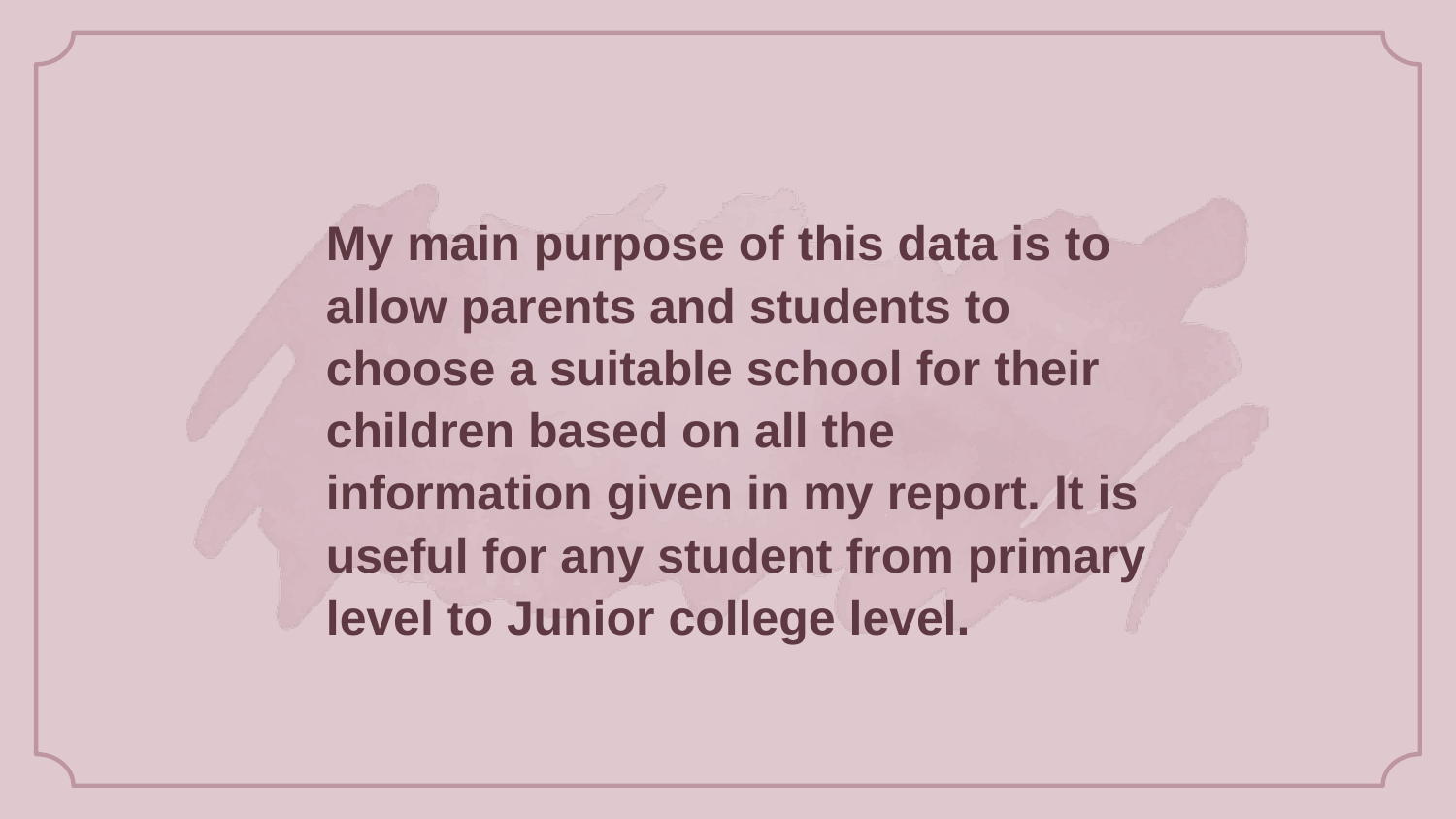

My main purpose of this data is to allow parents and students to choose a suitable school for their children based on all the information given in my report. It is useful for any student from primary level to Junior college level.